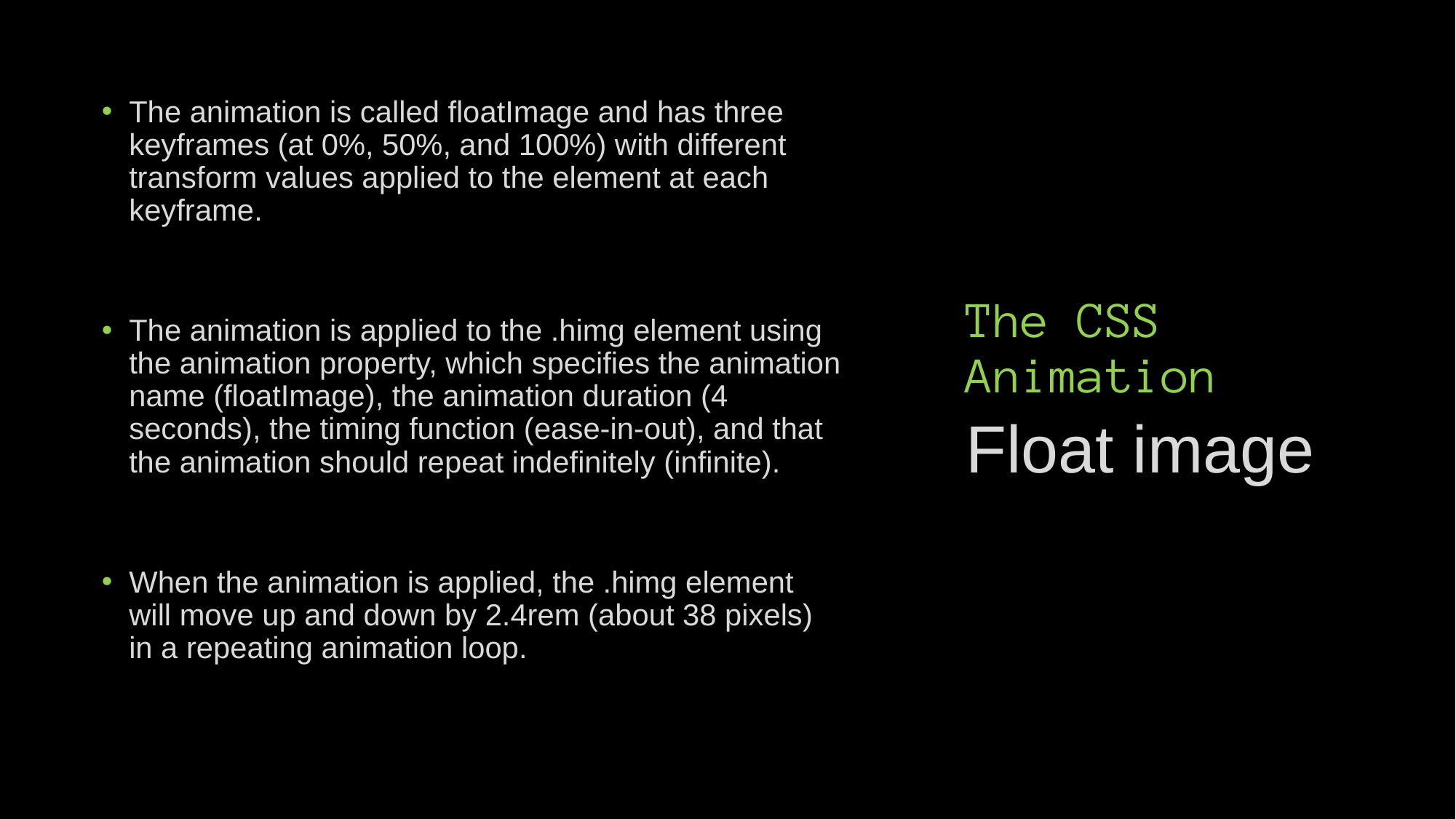

The animation is called floatImage and has three keyframes (at 0%, 50%, and 100%) with different transform values applied to the element at each keyframe.

The animation is applied to the .himg element using the animation property, which specifies the animation name (floatImage), the animation duration (4 seconds), the timing function (ease-in-out), and that the animation should repeat indefinitely (infinite).

When the animation is applied, the .himg element will move up and down by 2.4rem (about 38 pixels) in a repeating animation loop.
# The CSS Animation
Float image